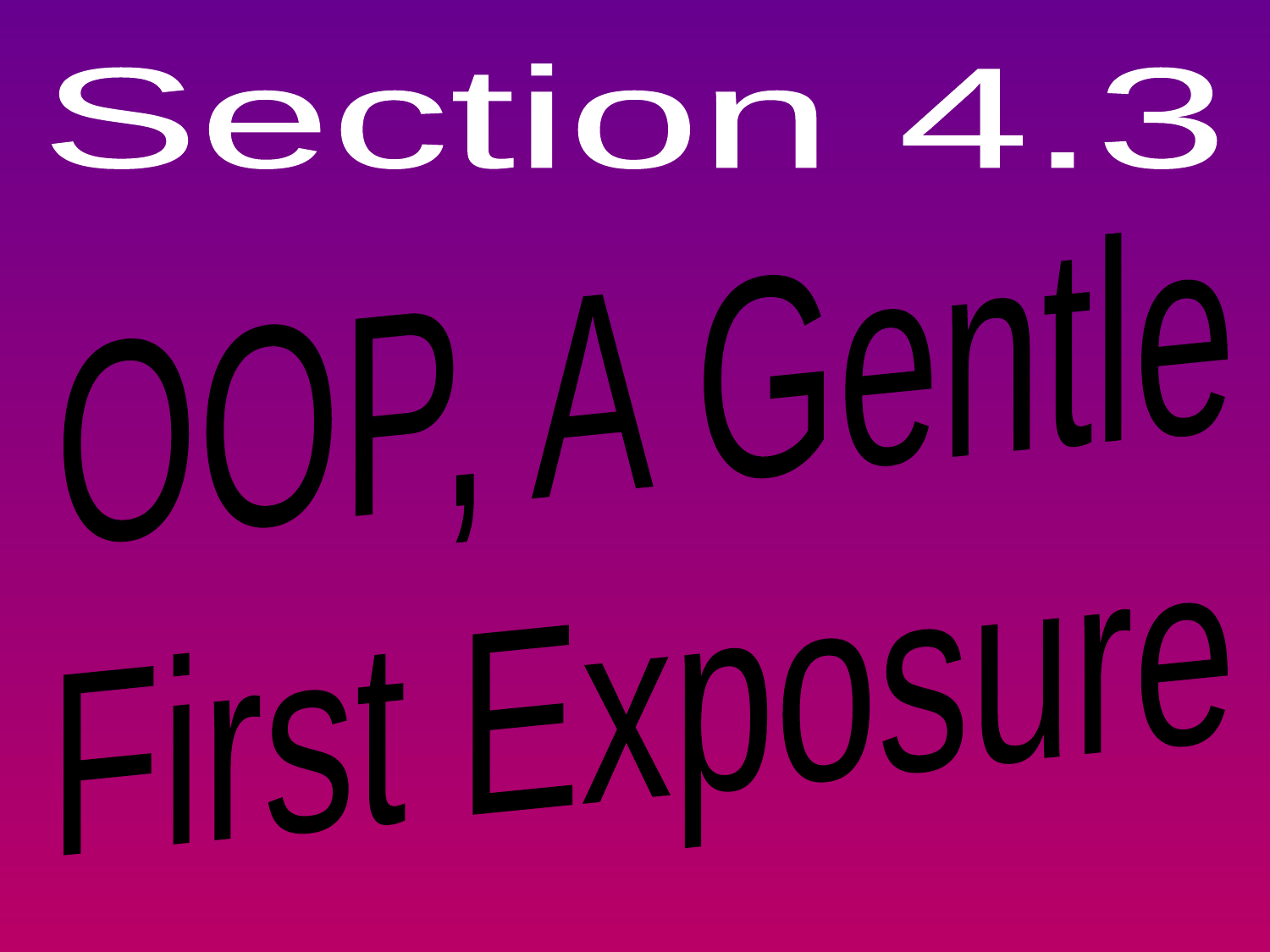

Section 4.3
OOP, A Gentle
First Exposure